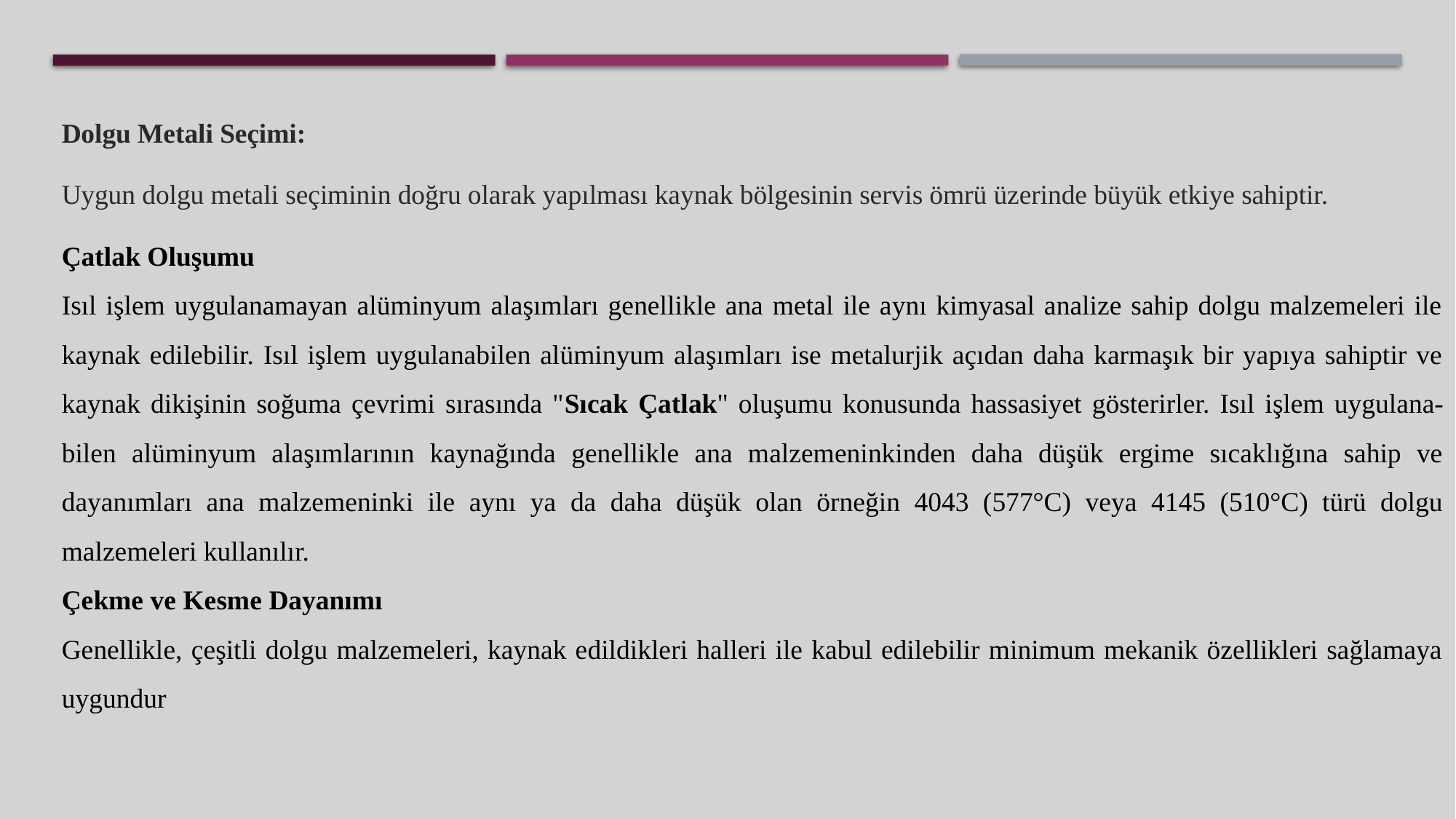

Dolgu Metali Seçimi:
Uygun dolgu metali seçiminin doğru olarak yapılması kaynak bölgesinin servis ömrü üzerinde büyük etkiye sahiptir.
Çatlak Oluşumu
Isıl işlem uygulanamayan alüminyum alaşımları genellikle ana metal ile aynı kimyasal analize sahip dolgu malzemeleri ile kaynak edilebilir. Isıl işlem uygulanabilen alüminyum alaşımları ise metalurjik açıdan daha karmaşık bir yapıya sahiptir ve kaynak dikişinin soğuma çevrimi sırasında "Sıcak Çatlak" oluşumu konusunda hassasiyet gösterirler. Isıl işlem uygulana- bilen alüminyum alaşımlarının kaynağında genellikle ana malzemeninkinden daha düşük ergime sıcaklığına sahip ve dayanımları ana malzemeninki ile aynı ya da daha düşük olan örneğin 4043 (577°C) veya 4145 (510°C) türü dolgu malzemeleri kullanılır.
Çekme ve Kesme Dayanımı
Genellikle, çeşitli dolgu malzemeleri, kaynak edildikleri halleri ile kabul edilebilir minimum mekanik özellikleri sağlamaya uygundur